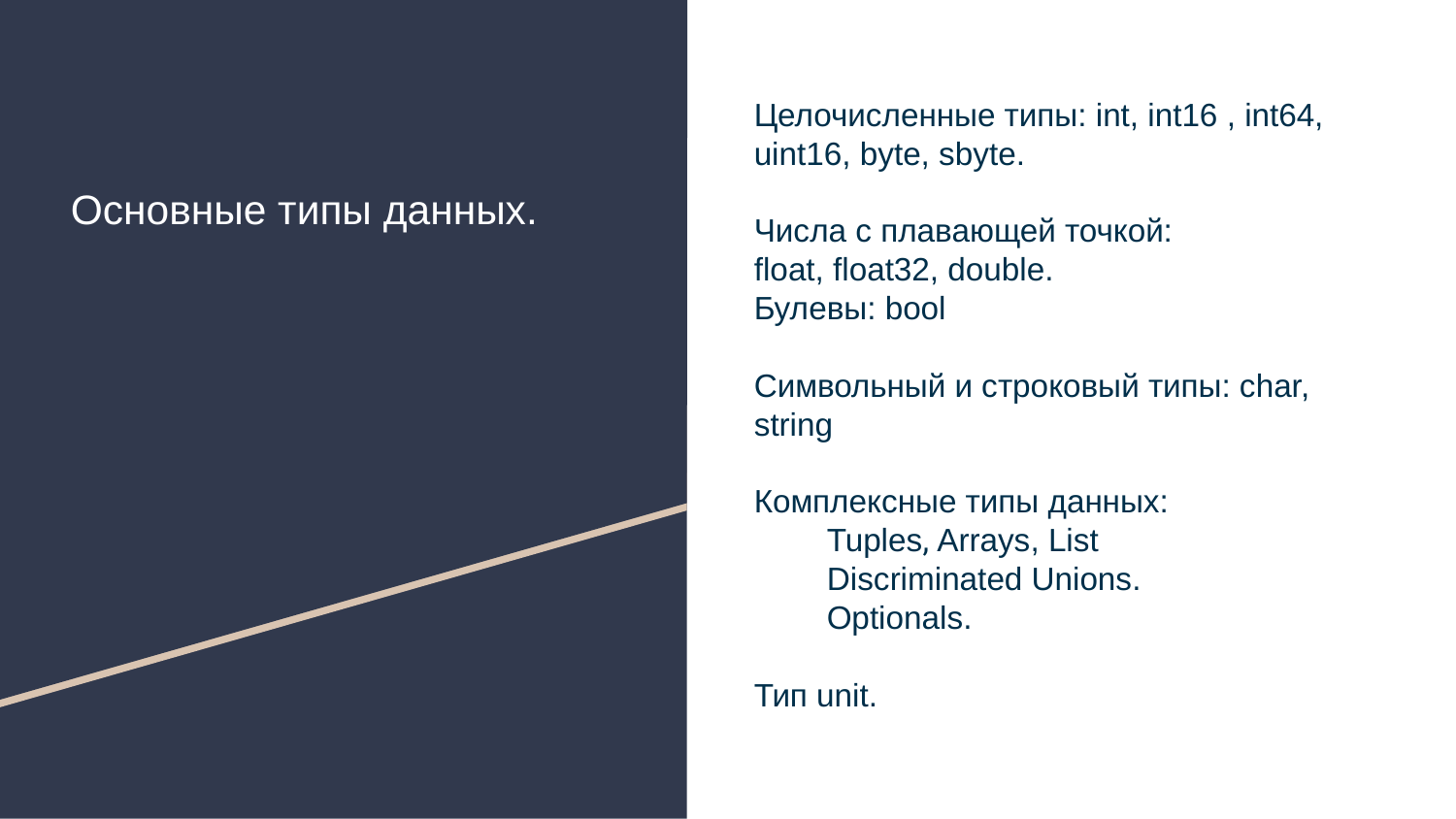

Целочисленные типы: int, int16 , int64, uint16, byte, sbyte.

Числа с плавающей точкой:
float, float32, double.
Булевы: bool

Символьный и строковый типы: char, string

Комплексные типы данных:
Tuples, Arrays, List
Discriminated Unions.
Optionals.

Тип unit.
# Основные типы данных.